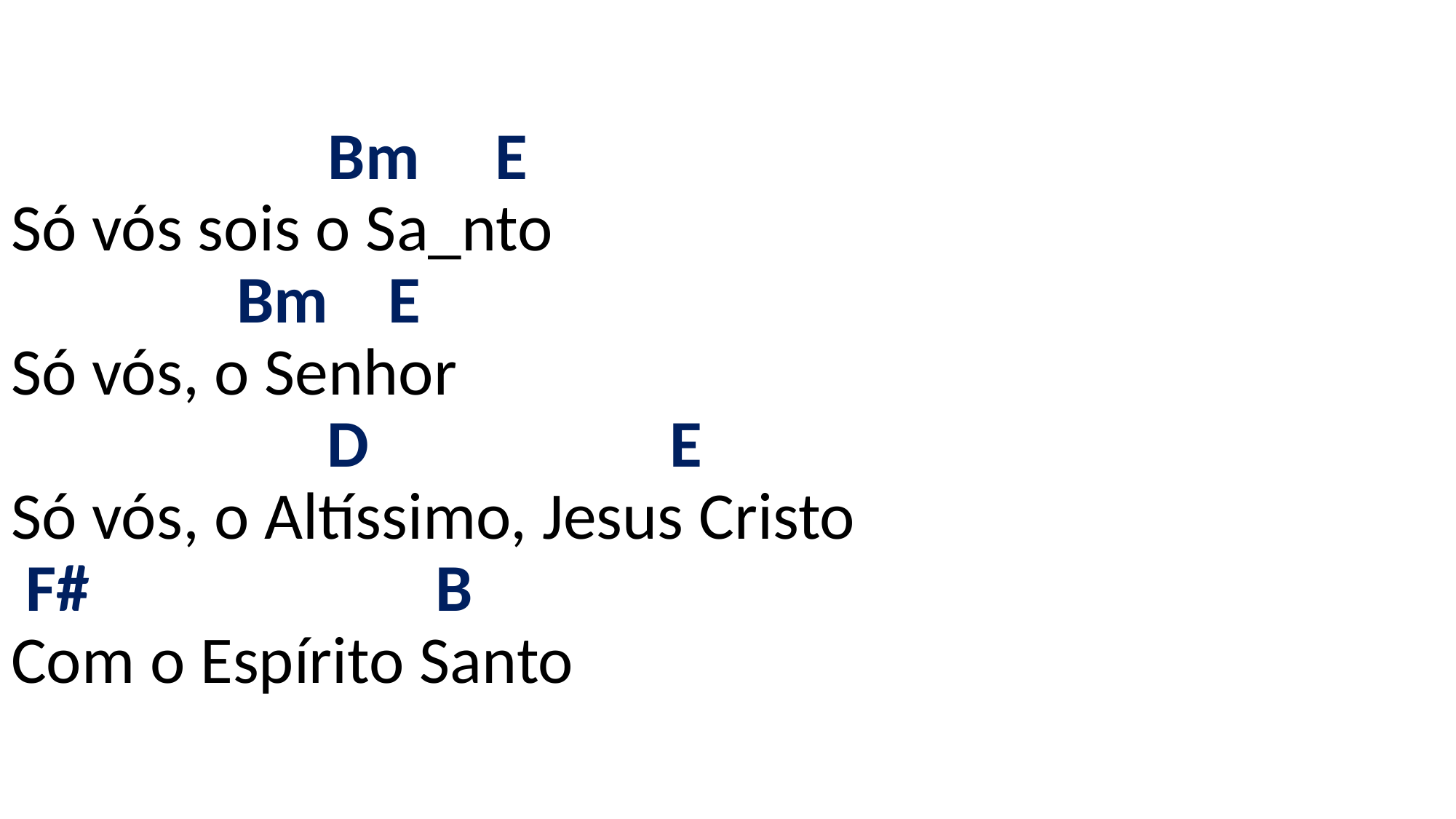

# Bm     E Só vós sois o Sa_nto Bm    E Só vós, o Senhor D                    E Só vós, o Altíssimo, Jesus Cristo F#                       B Com o Espírito Santo